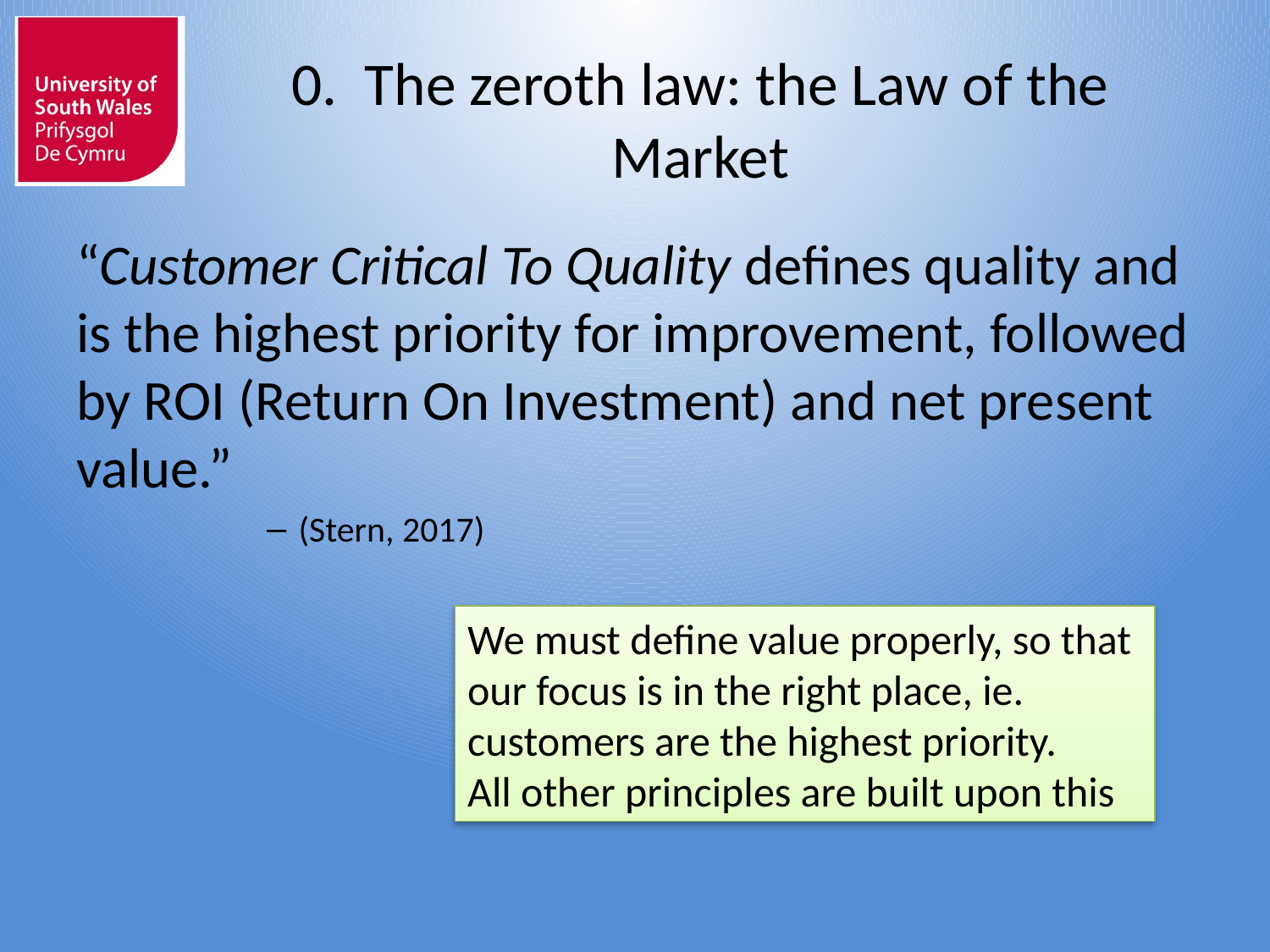

# 0.  The zeroth law: the Law of the Market
“Customer Critical To Quality defines quality and is the highest priority for improvement, followed by ROI (Return On Investment) and net present value.”
(Stern, 2017)
We must define value properly, so that our focus is in the right place, ie. customers are the highest priority.
All other principles are built upon this